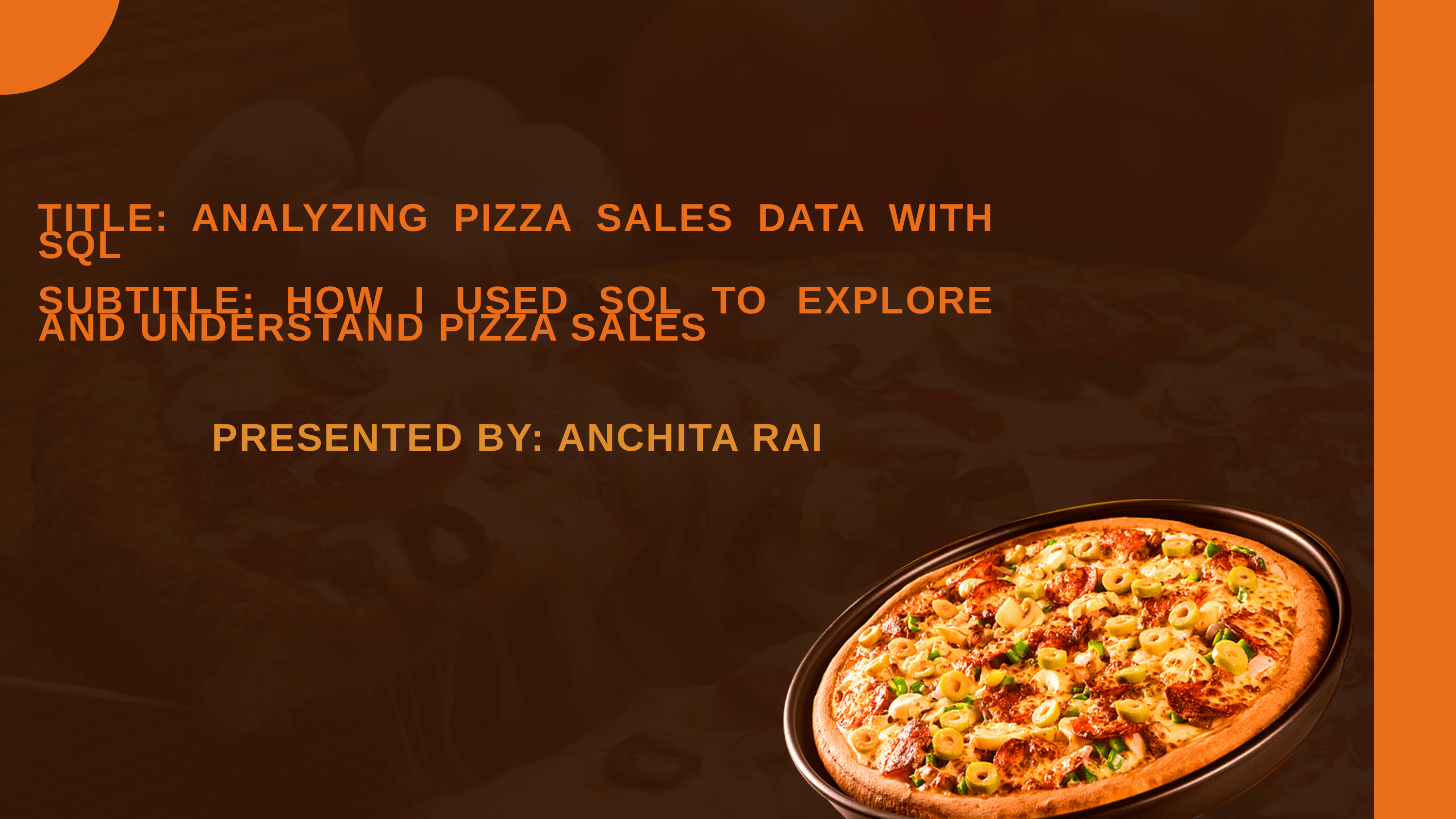

TITLE: ANALYZING PIZZA SALES DATA WITH SQL

SUBTITLE: HOW I USED SQL TO EXPLORE AND UNDERSTAND PIZZA SALES

PRESENTED BY: ANCHITA RAI